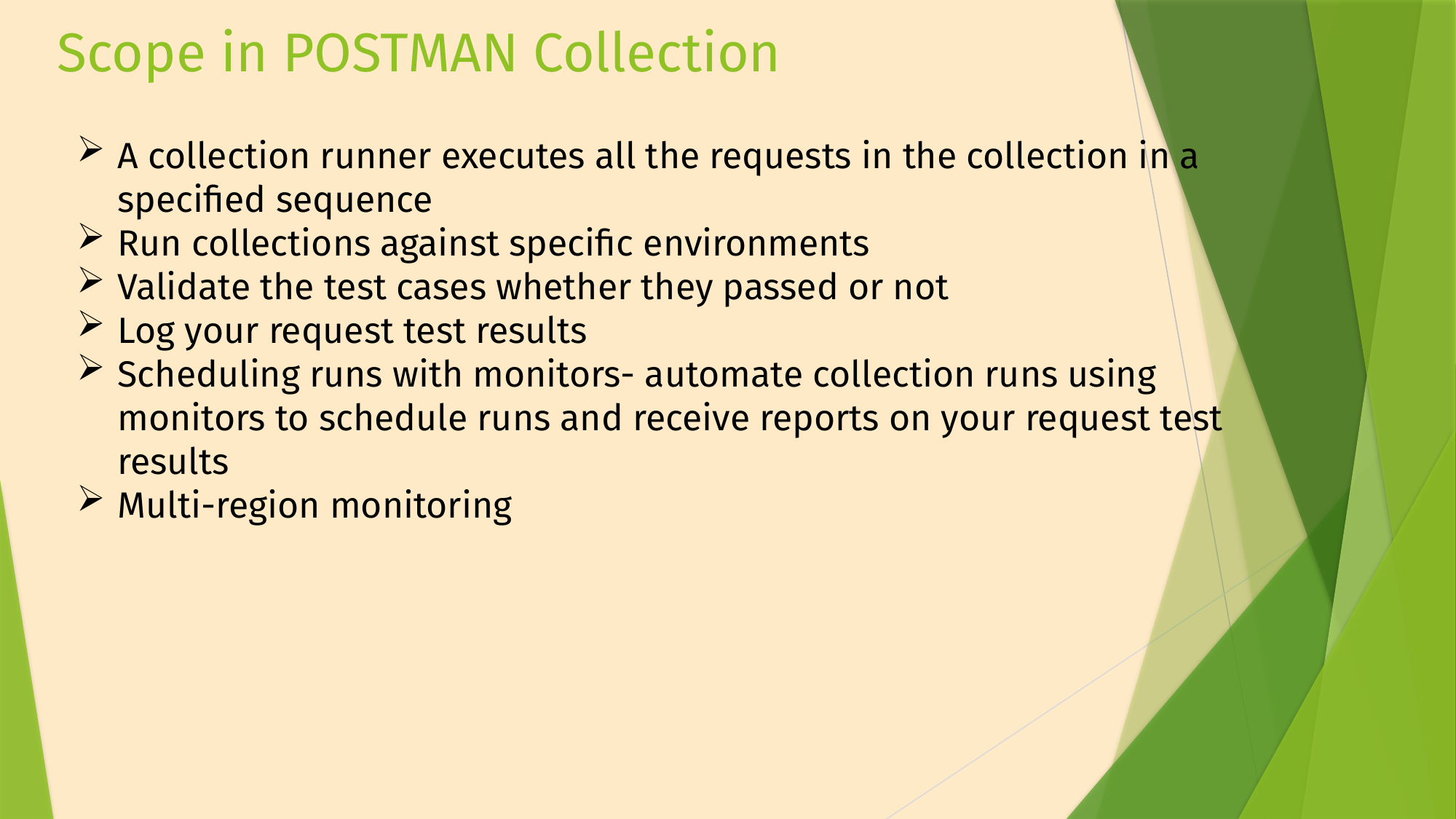

# Scope in POSTMAN Collection
A collection runner executes all the requests in the collection in a specified sequence
Run collections against specific environments
Validate the test cases whether they passed or not
Log your request test results
Scheduling runs with monitors- automate collection runs using monitors to schedule runs and receive reports on your request test results
Multi-region monitoring